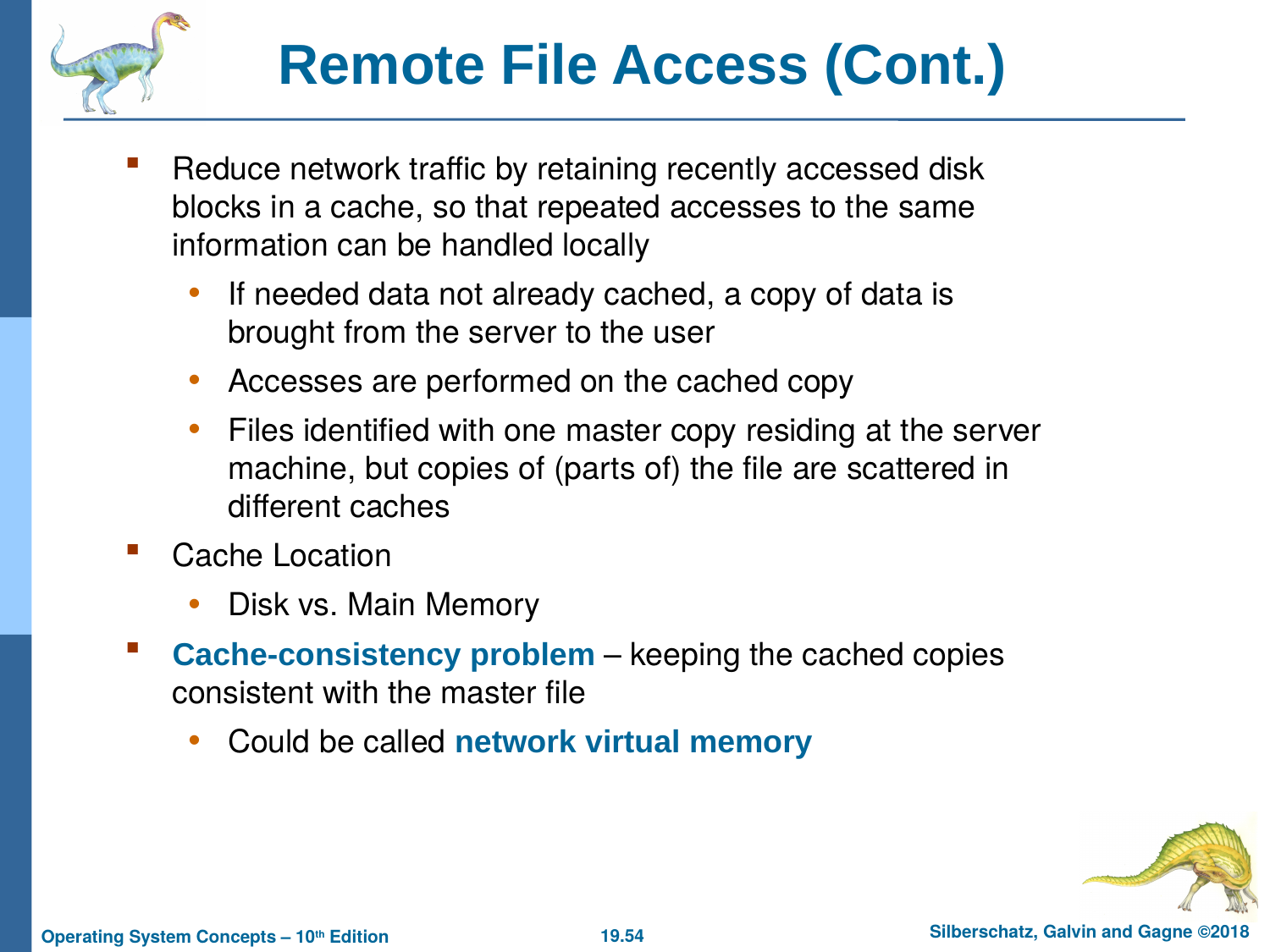

# Remote File Access (Cont.)
Reduce network traffic by retaining recently accessed disk blocks in a cache, so that repeated accesses to the same information can be handled locally
If needed data not already cached, a copy of data is brought from the server to the user
Accesses are performed on the cached copy
Files identified with one master copy residing at the server machine, but copies of (parts of) the file are scattered in different caches
Cache Location
Disk vs. Main Memory
Cache-consistency problem – keeping the cached copies consistent with the master file
Could be called network virtual memory